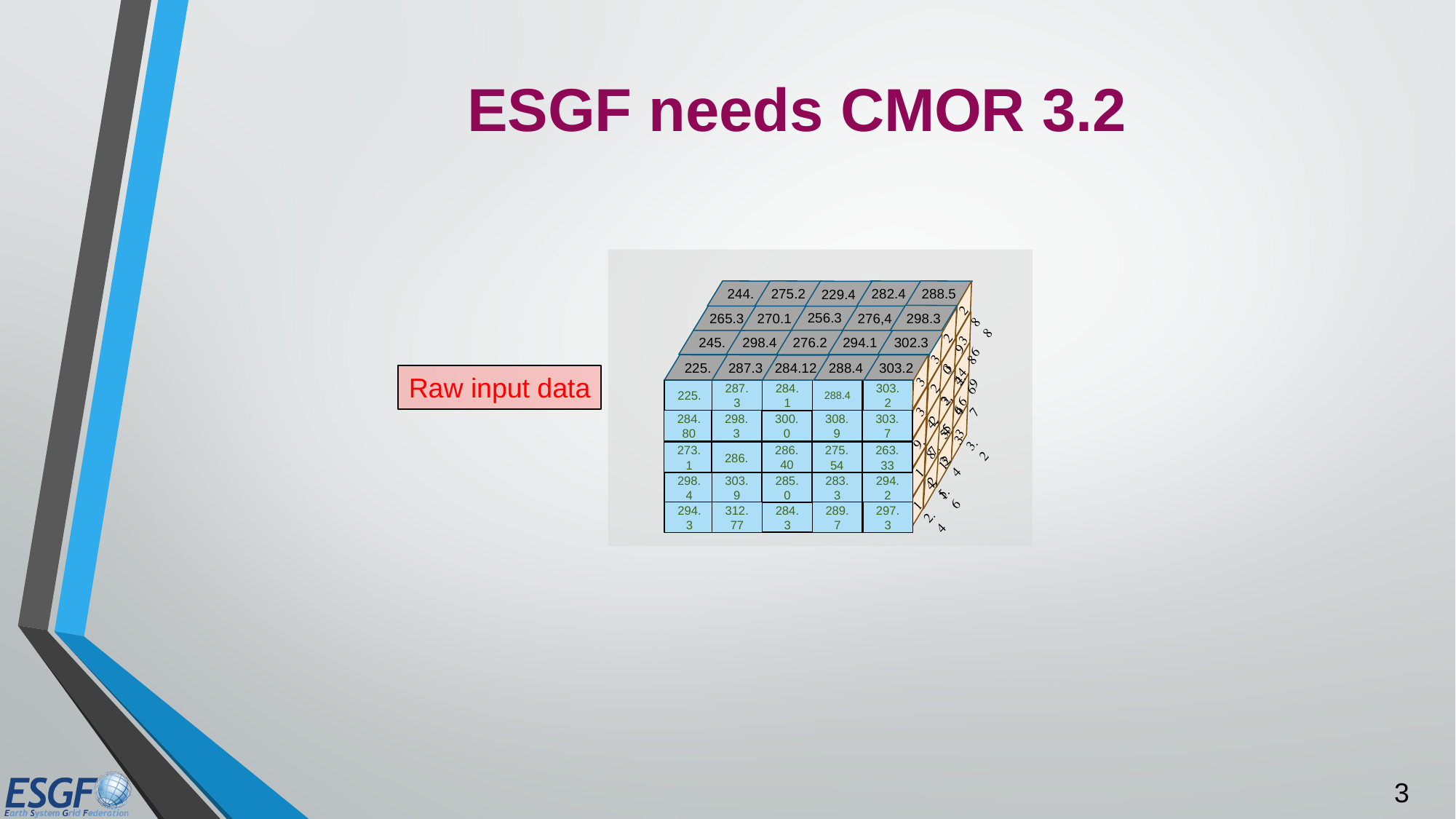

# ESGF needs CMOR 3.2

244.
275.2
288.5
282.4
229.4

288
256.3
265.3
270.1
276,4

298
36
245.
298.4
302.3
294.1

276.2

302
34.6
225.
287.3
288.4
303.2
284.12

49

303

22.4
284.1
225.
287.3
288.4
303.2
3.6

67
34.5

24
284.80
298.3
308.9
303.7
300.0
53
33.2
9.81
7.2
286.40
273.1
286.
275.54
263.33
34
14.1
25.6
285.0
298.4
303.9
283.3
294.2
12.4
294.3
312.77
289.7
297.3
284.3
298.3
Raw input data